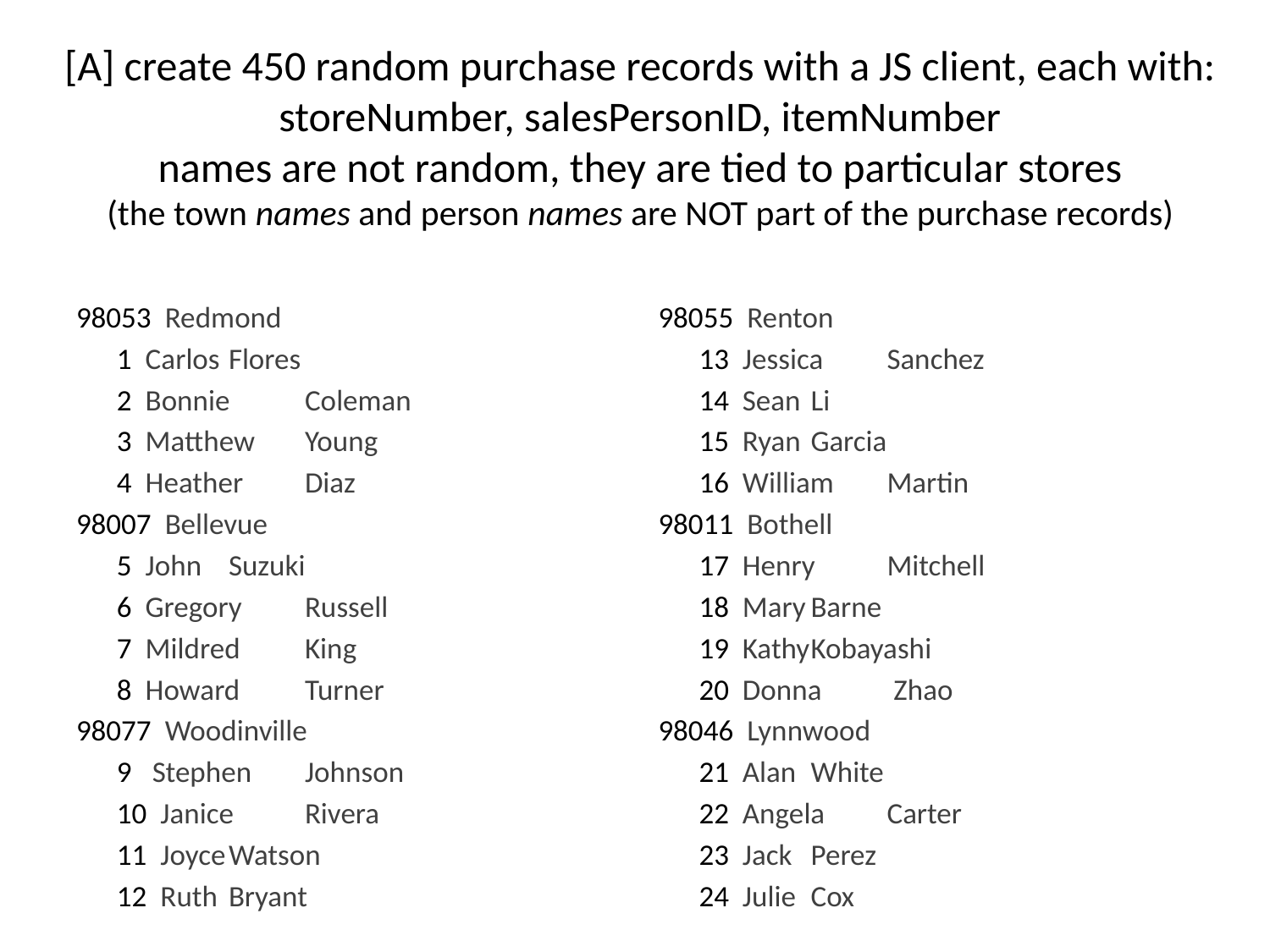

# [A] create 450 random purchase records with a JS client, each with: storeNumber, salesPersonID, itemNumber names are not random, they are tied to particular stores (the town names and person names are NOT part of the purchase records)
98053  Redmond
      1  Carlos	Flores
      2  Bonnie	Coleman
      3  Matthew	Young
      4  Heather	Diaz
98007  Bellevue
      5  John	Suzuki
      6  Gregory	Russell
      7  Mildred	King
      8  Howard	Turner
98077  Woodinville
      9   Stephen	Johnson
      10  Janice	Rivera
      11  Joyce	Watson
      12  Ruth	Bryant

98055  Renton
      13  Jessica	Sanchez
      14  Sean	Li
      15  Ryan	Garcia
      16  William	Martin
98011  Bothell
      17  Henry	Mitchell
      18  Mary	Barne
      19  Kathy	Kobayashi
      20  Donna	 Zhao
98046  Lynnwood
      21  Alan	White
      22  Angela	Carter
      23  Jack	Perez
      24  Julie	Cox